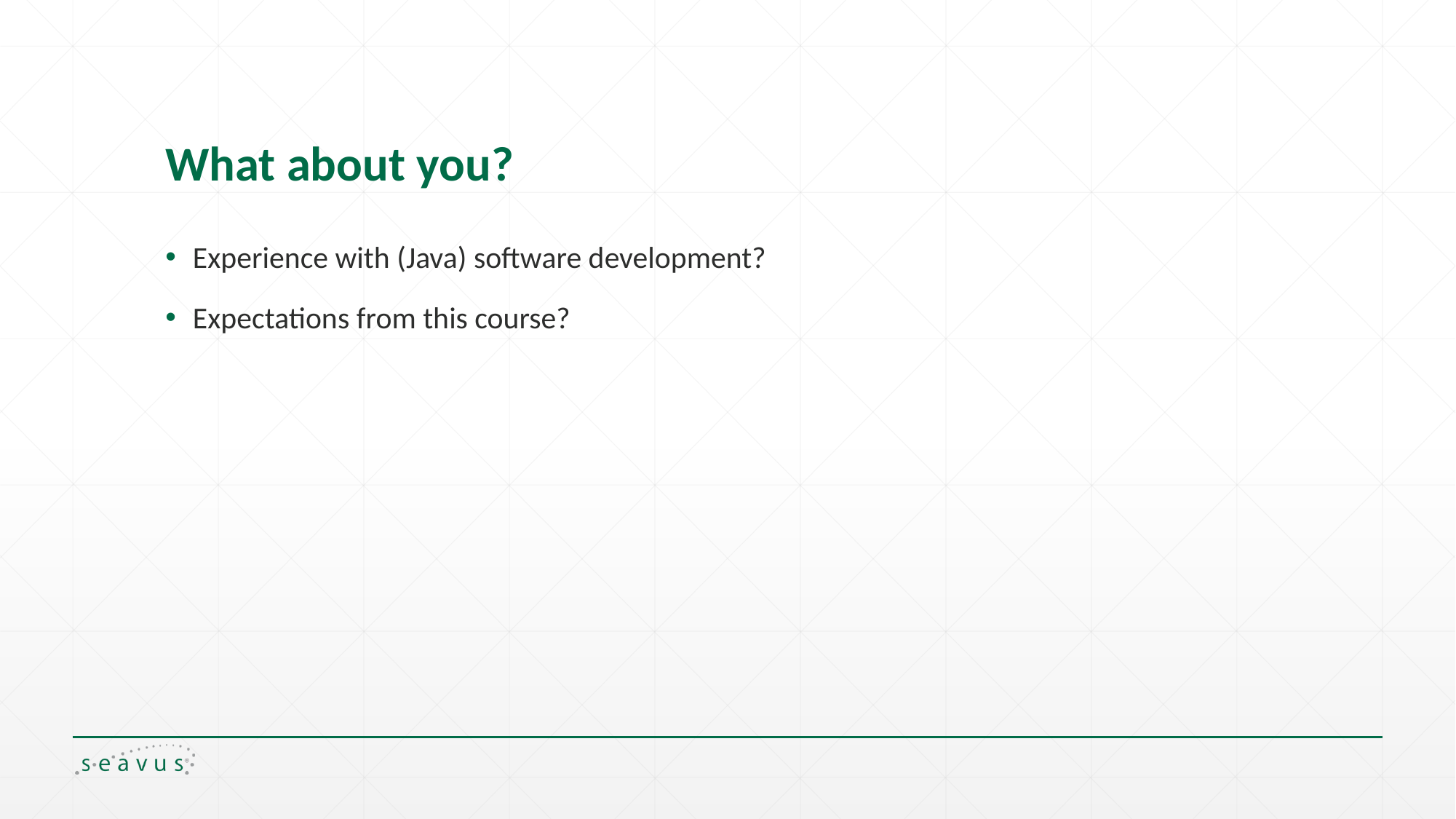

# What about you?
Experience with (Java) software development?
Expectations from this course?